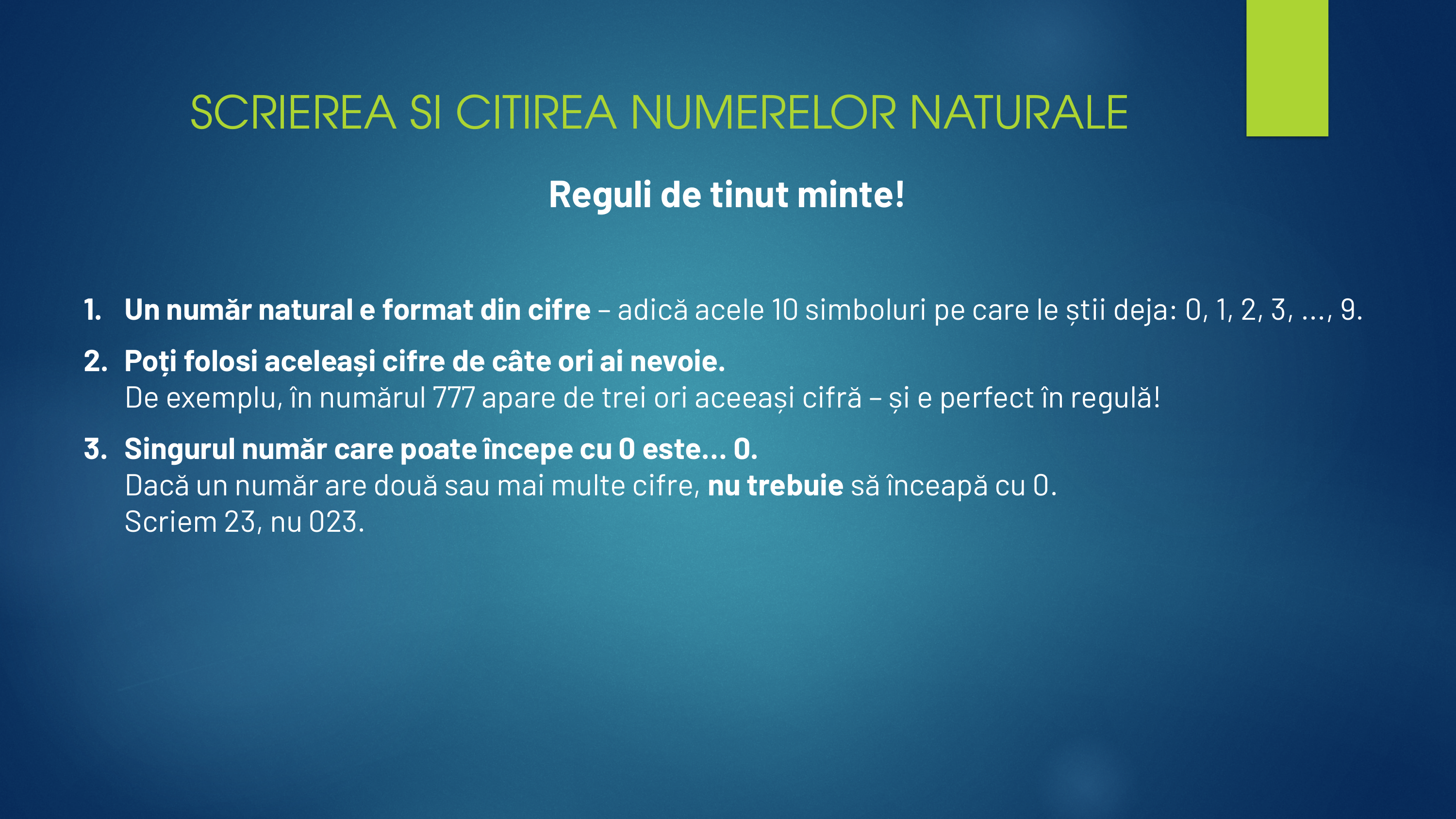

SCRIEREA SI CITIREA NUMERELOR NATURALE
Reguli de tinut minte!
Un număr natural e format din cifre – adică acele 10 simboluri pe care le știi deja: 0, 1, 2, 3, ..., 9.
Poți folosi aceleași cifre de câte ori ai nevoie.
De exemplu, în numărul 777 apare de trei ori aceeași cifră – și e perfect în regulă!
Singurul număr care poate începe cu 0 este… 0.
Dacă un număr are două sau mai multe cifre, nu trebuie să înceapă cu 0.
Scriem 23, nu 023.